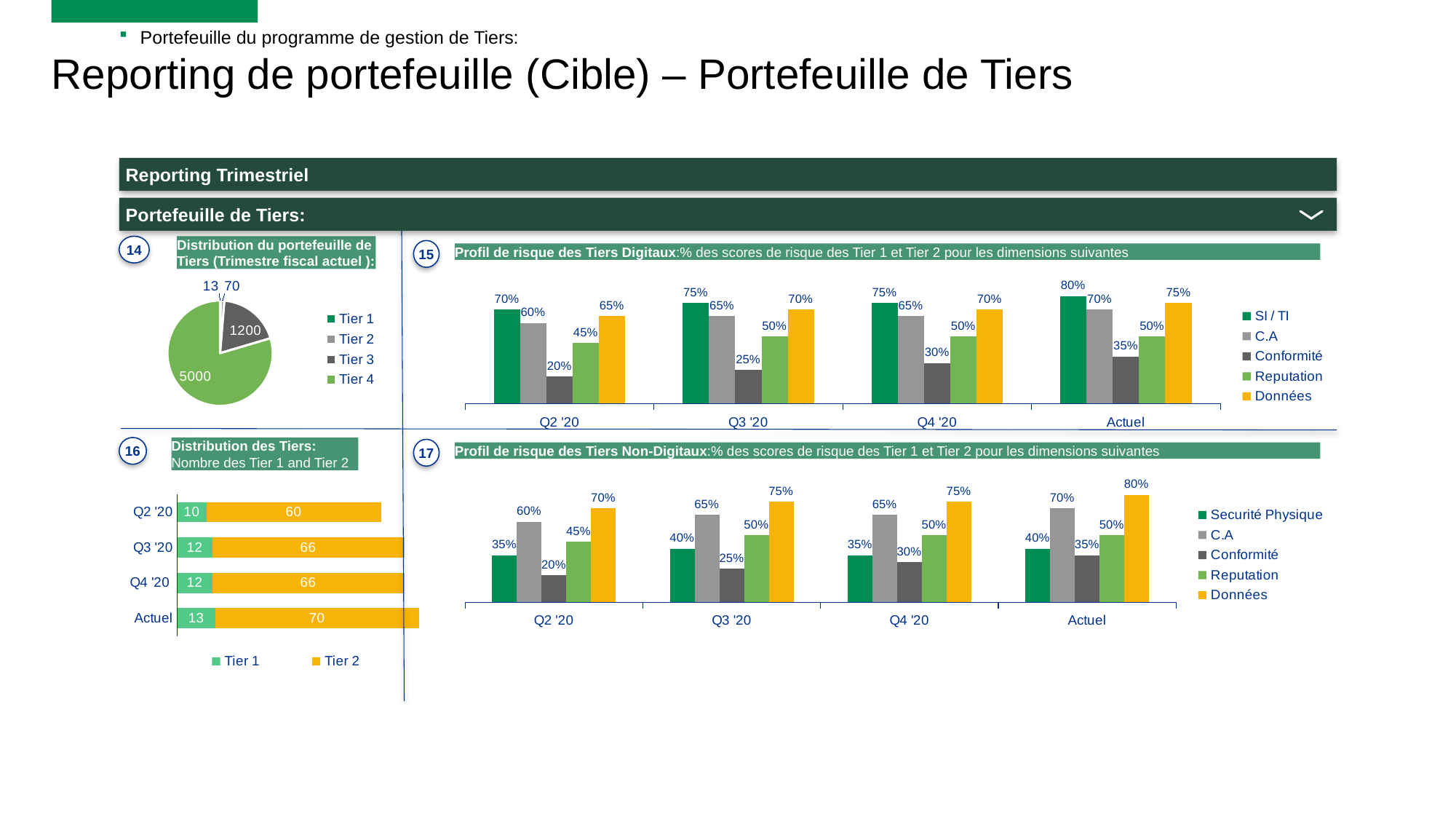

Portefeuille du programme de gestion de Tiers:
# Reporting de portefeuille (Cible) – Portefeuille de Tiers
Reporting Trimestriel
Portefeuille de Tiers:

14
Distribution du portefeuille de Tiers (Trimestre fiscal actuel ):
15
Profil de risque des Tiers Digitaux:% des scores de risque des Tier 1 et Tier 2 pour les dimensions suivantes

### Chart

| Category | Sales |
|---|---|
| Tier 1 | 13.0 |
| Tier 2 | 70.0 |
| Tier 3 | 1200.0 |
| Tier 4 | 5000.0 |

### Chart

| Category | SI / TI | C.A | Conformité | Reputation | Données |
|---|---|---|---|---|---|
| Q2 '20 | 0.7 | 0.6 | 0.2 | 0.45 | 0.65 |
| Q3 '20 | 0.75 | 0.65 | 0.25 | 0.5 | 0.7 |
| Q4 '20 | 0.75 | 0.65 | 0.3 | 0.5 | 0.7 |
| Actuel | 0.8 | 0.7 | 0.35 | 0.5 | 0.75 |
16
Distribution des Tiers: Nombre des Tier 1 and Tier 2
17
Profil de risque des Tiers Non-Digitaux:% des scores de risque des Tier 1 et Tier 2 pour les dimensions suivantes

### Chart

| Category | Securité Physique | C.A | Conformité | Reputation | Données |
|---|---|---|---|---|---|
| Q2 '20 | 0.35 | 0.6 | 0.2 | 0.45 | 0.7 |
| Q3 '20 | 0.4 | 0.65 | 0.25 | 0.5 | 0.75 |
| Q4 '20 | 0.35 | 0.65 | 0.3 | 0.5 | 0.75 |
| Actuel | 0.4 | 0.7 | 0.35 | 0.5 | 0.8 |

### Chart

| Category | Tier 1 | Tier 2 |
|---|---|---|
| Q2 '20 | 10.0 | 60.0 |
| Q3 '20 | 12.0 | 66.0 |
| Q4 '20  | 12.0 | 66.0 |
| Actuel | 13.0 | 70.0 |